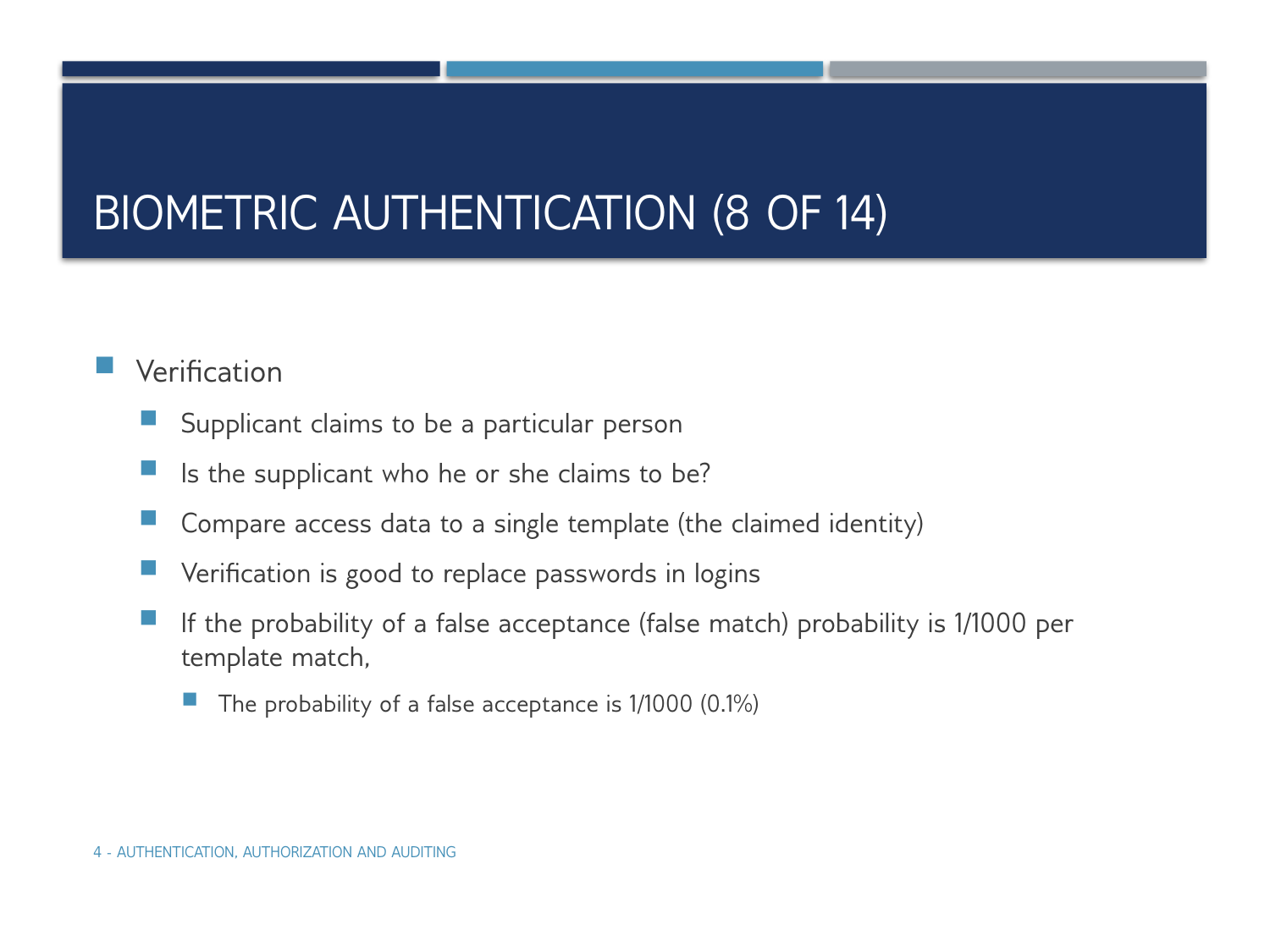

# Biometric Authentication (8 of 14)
Verification
Supplicant claims to be a particular person
Is the supplicant who he or she claims to be?
Compare access data to a single template (the claimed identity)
Verification is good to replace passwords in logins
If the probability of a false acceptance (false match) probability is 1/1000 per template match,
The probability of a false acceptance is 1/1000 (0.1%)

4 - Authentication, Authorization and Auditing
5-20